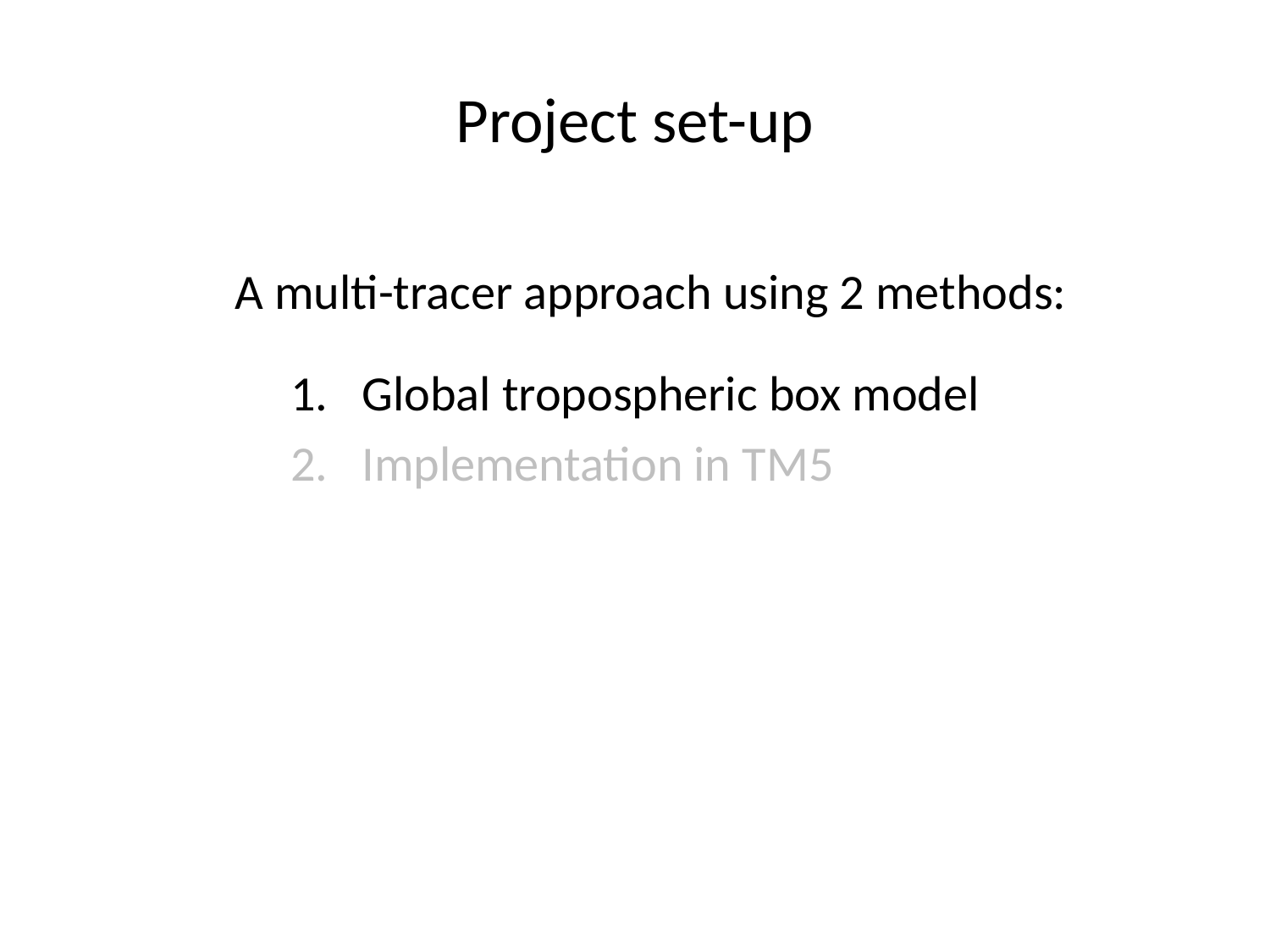

# Project set-up
A multi-tracer approach using 2 methods:
Global tropospheric box model
Implementation in TM5